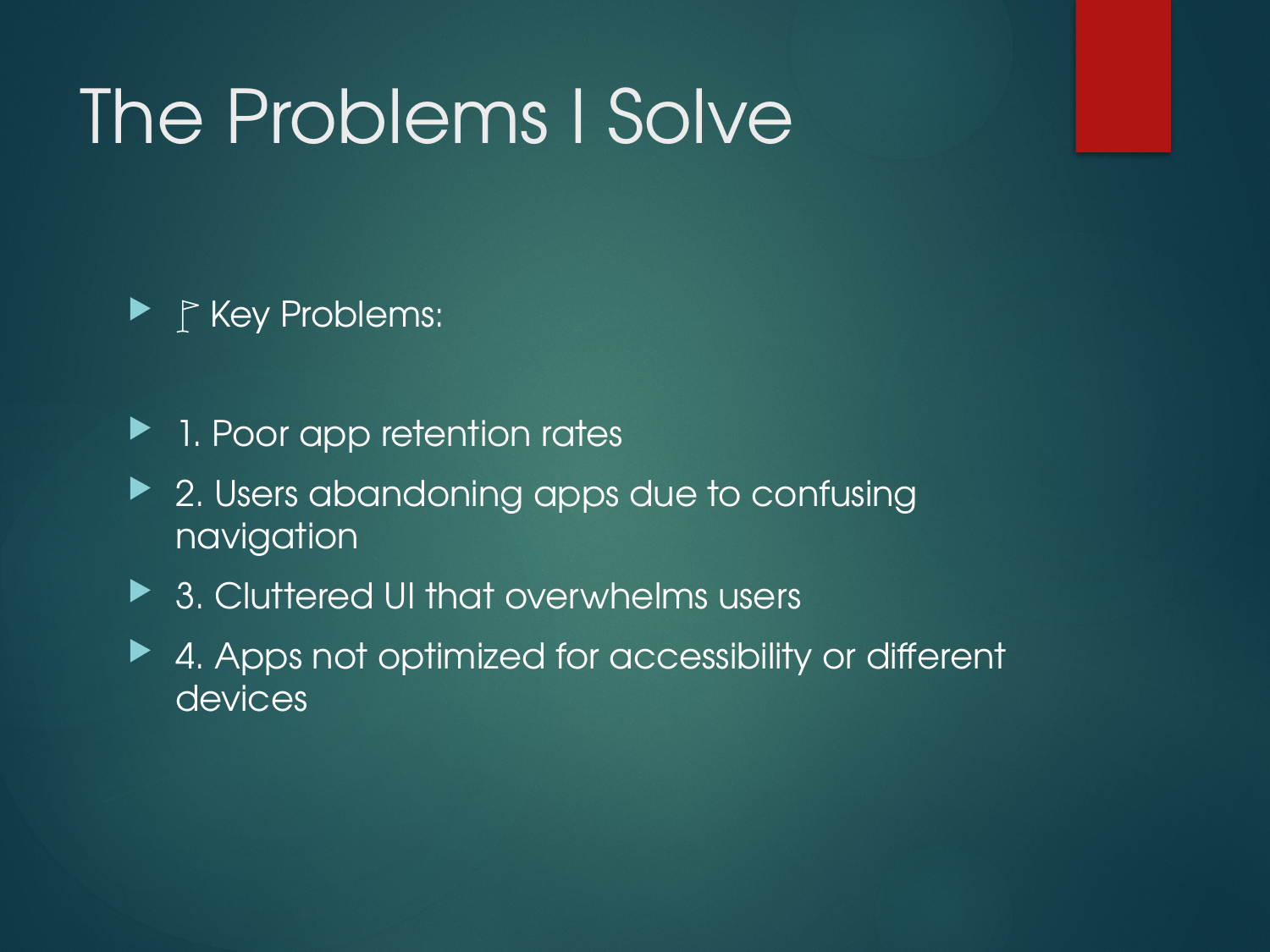

# The Problems I Solve
🚩 Key Problems:

1. Poor app retention rates
2. Users abandoning apps due to confusing navigation
3. Cluttered UI that overwhelms users
4. Apps not optimized for accessibility or different devices